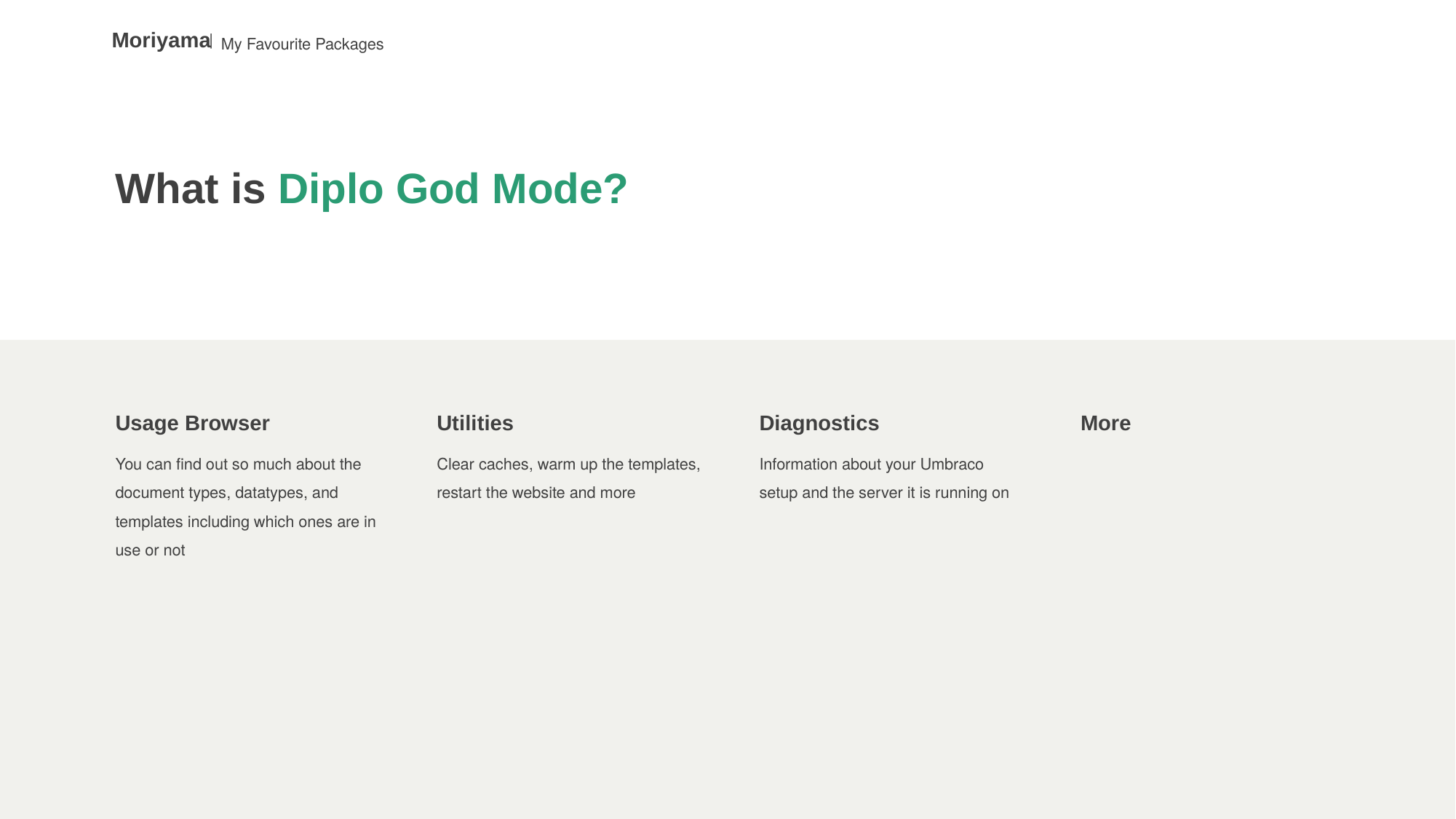

My Favourite Packages

# What is Diplo God Mode?
Usage Browser
Utilities
Diagnostics
More
You can find out so much about the document types, datatypes, and templates including which ones are in use or not
Clear caches, warm up the templates, restart the website and more
Information about your Umbraco setup and the server it is running on